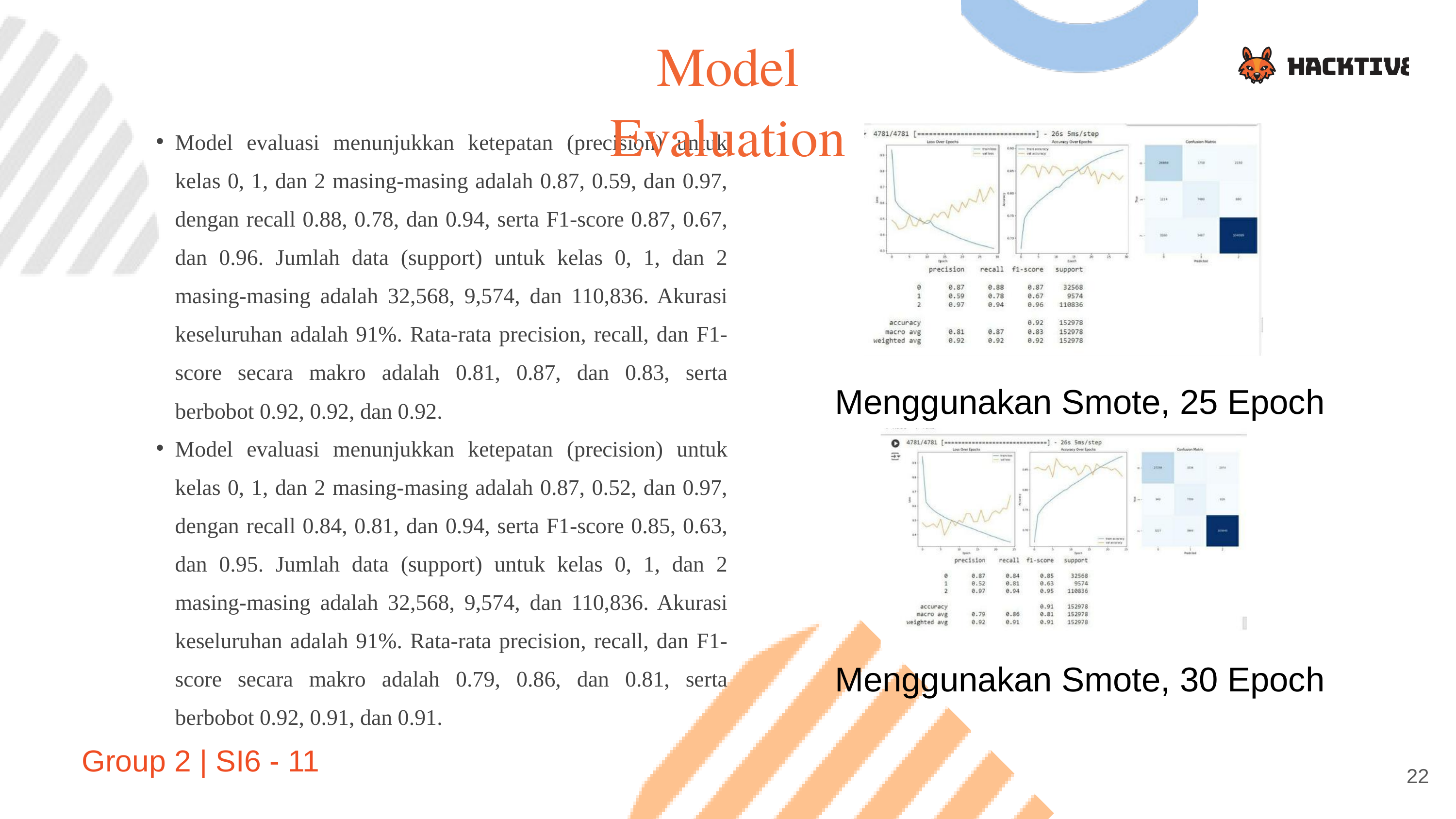

Model Evaluation

Model evaluasi menunjukkan ketepatan (precision) untuk kelas 0, 1, dan 2 masing-masing adalah 0.87, 0.59, dan 0.97, dengan recall 0.88, 0.78, dan 0.94, serta F1-score 0.87, 0.67, dan 0.96. Jumlah data (support) untuk kelas 0, 1, dan 2 masing-masing adalah 32,568, 9,574, dan 110,836. Akurasi keseluruhan adalah 91%. Rata-rata precision, recall, dan F1-score secara makro adalah 0.81, 0.87, dan 0.83, serta berbobot 0.92, 0.92, dan 0.92.

Menggunakan Smote, 25 Epoch
Model evaluasi menunjukkan ketepatan (precision) untuk kelas 0, 1, dan 2 masing-masing adalah 0.87, 0.52, dan 0.97, dengan recall 0.84, 0.81, dan 0.94, serta F1-score 0.85, 0.63, dan 0.95. Jumlah data (support) untuk kelas 0, 1, dan 2 masing-masing adalah 32,568, 9,574, dan 110,836. Akurasi keseluruhan adalah 91%. Rata-rata precision, recall, dan F1-score secara makro adalah 0.79, 0.86, dan 0.81, serta berbobot 0.92, 0.91, dan 0.91.

Menggunakan Smote, 30 Epoch
Group 2 | SI6 - 11
22